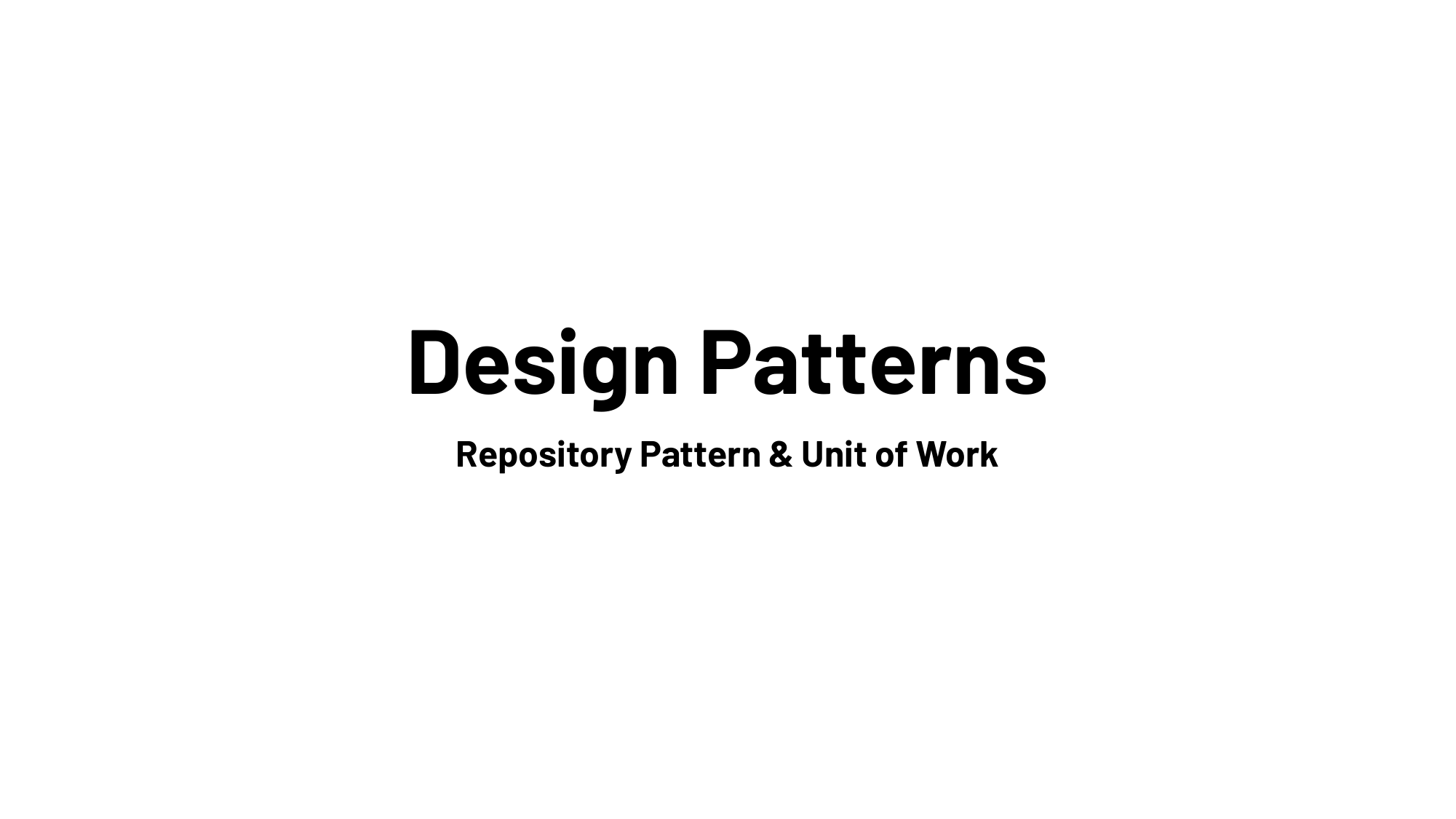

# Design Patterns
Repository Pattern & Unit of Work